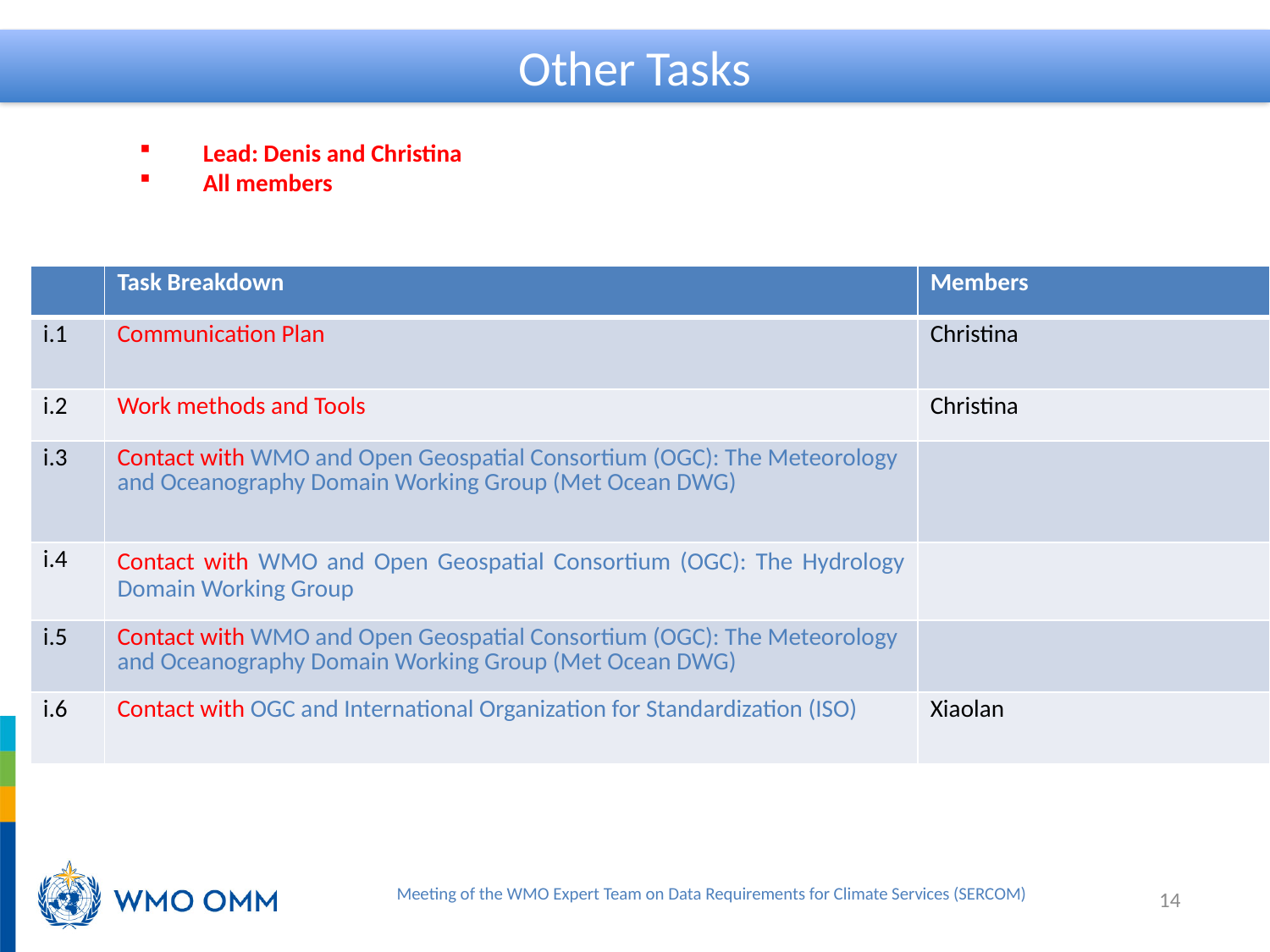

Other Tasks
Lead: Denis and Christina
All members

|  | Task Breakdown | Members |
| --- | --- | --- |
| i.1 | Communication Plan | Christina |
| i.2 | Work methods and Tools | Christina |
| i.3 | Contact with WMO and Open Geospatial Consortium (OGC): The Meteorology and Oceanography Domain Working Group (Met Ocean DWG) |  |
| i.4 | Contact with WMO and Open Geospatial Consortium (OGC): The Hydrology Domain Working Group |  |
| i.5 | Contact with WMO and Open Geospatial Consortium (OGC): The Meteorology and Oceanography Domain Working Group (Met Ocean DWG) |  |
| i.6 | Contact with OGC and International Organization for Standardization (ISO) | Xiaolan |
14